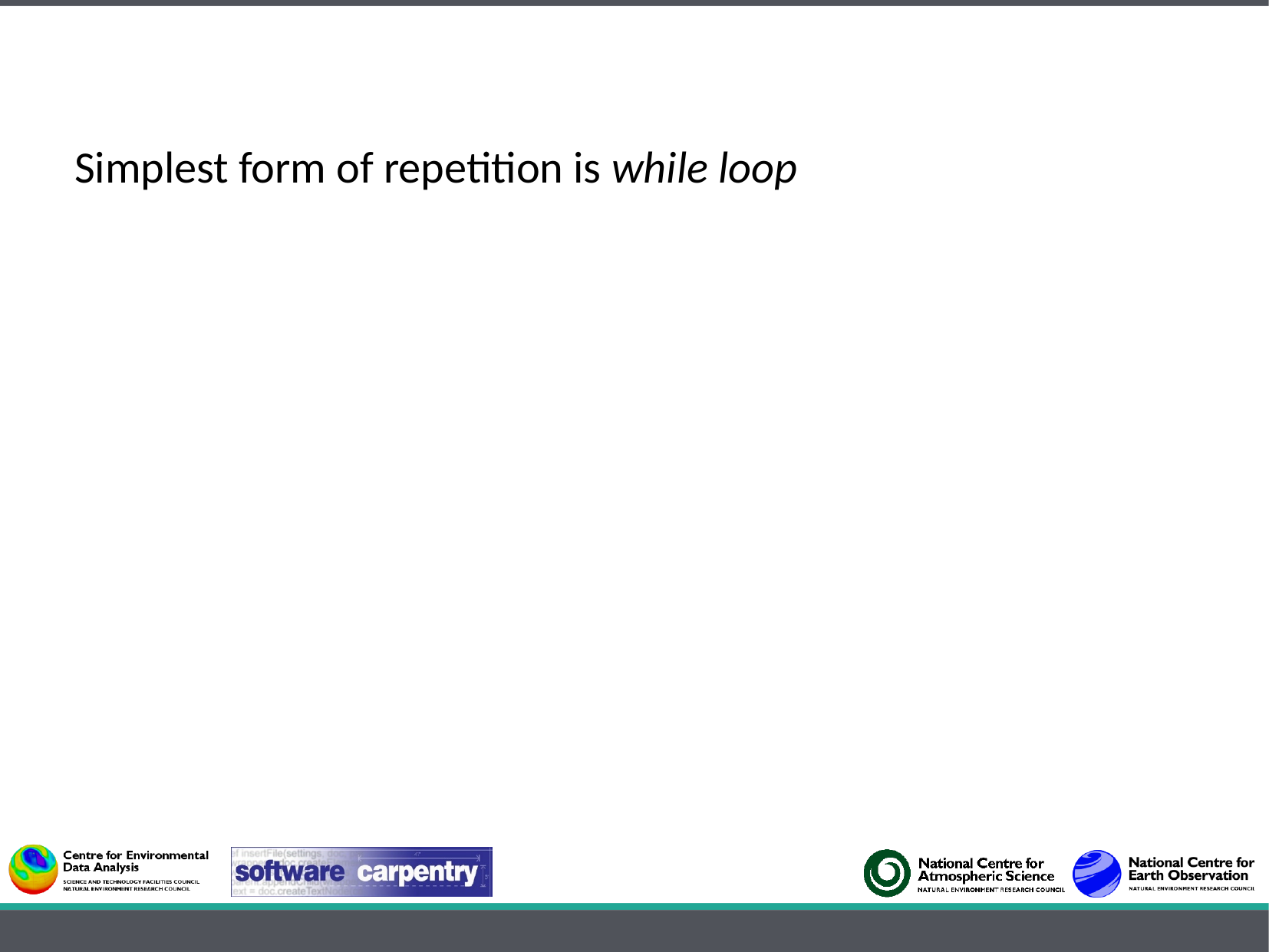

Simplest form of repetition is while loop